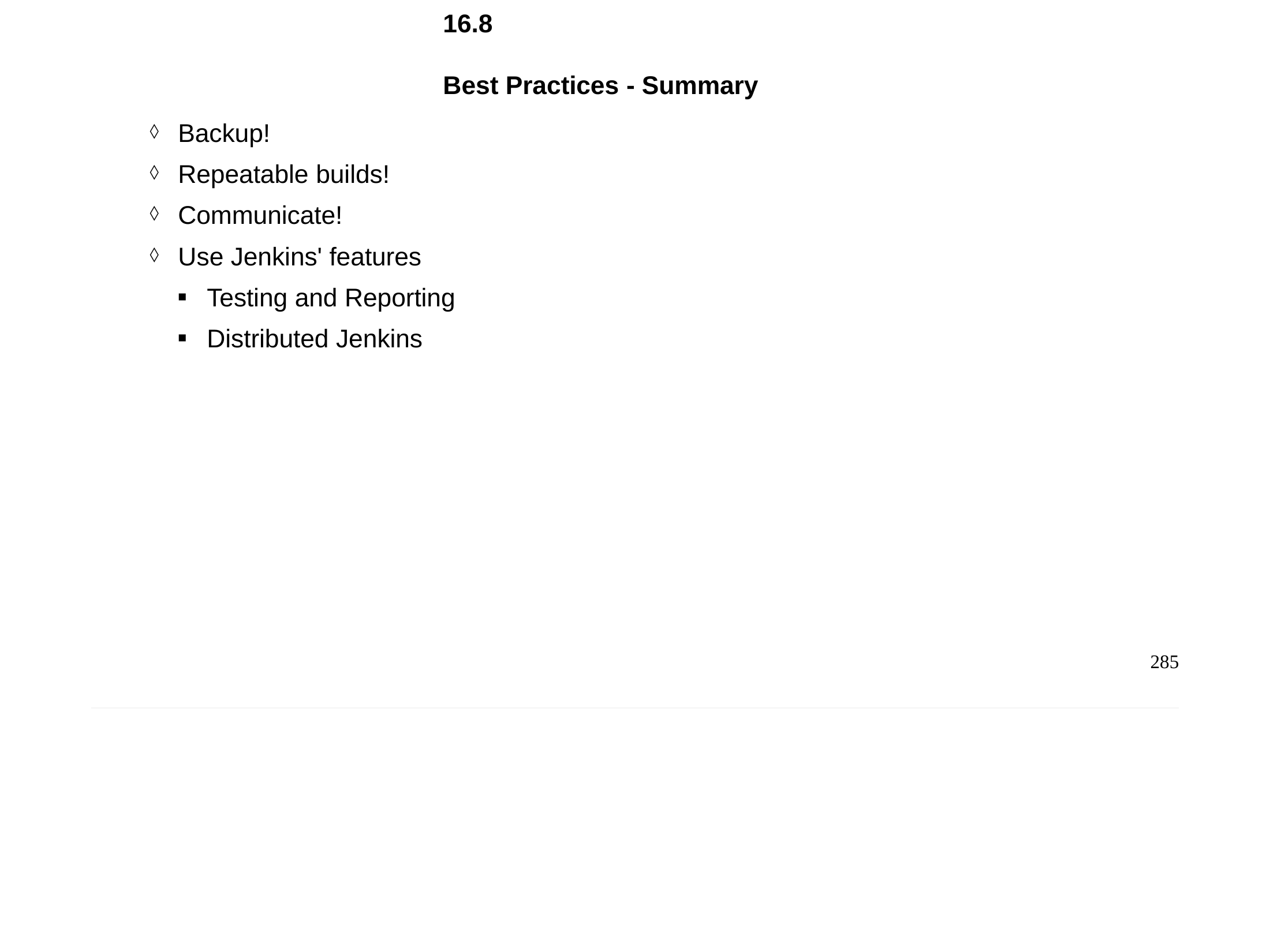

Chapter 16 - Best Practices for Jenkins

16.8	Best Practices - Summary
Backup!
Repeatable builds!
Communicate!
Use Jenkins' features
Testing and Reporting
Distributed Jenkins
285